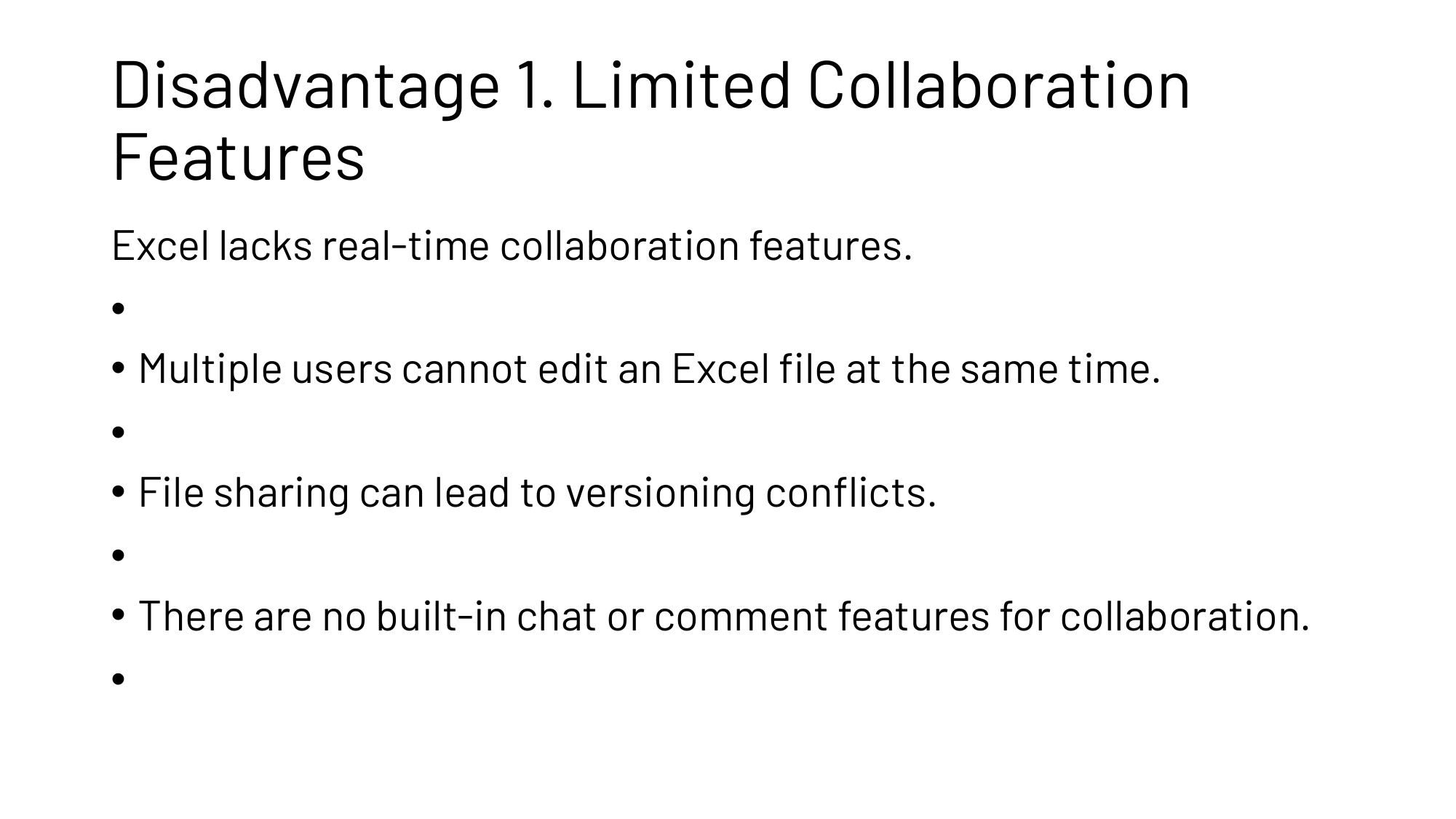

# Disadvantage 1. Limited Collaboration Features
Excel lacks real-time collaboration features.

Multiple users cannot edit an Excel file at the same time.

File sharing can lead to versioning conflicts.

There are no built-in chat or comment features for collaboration.